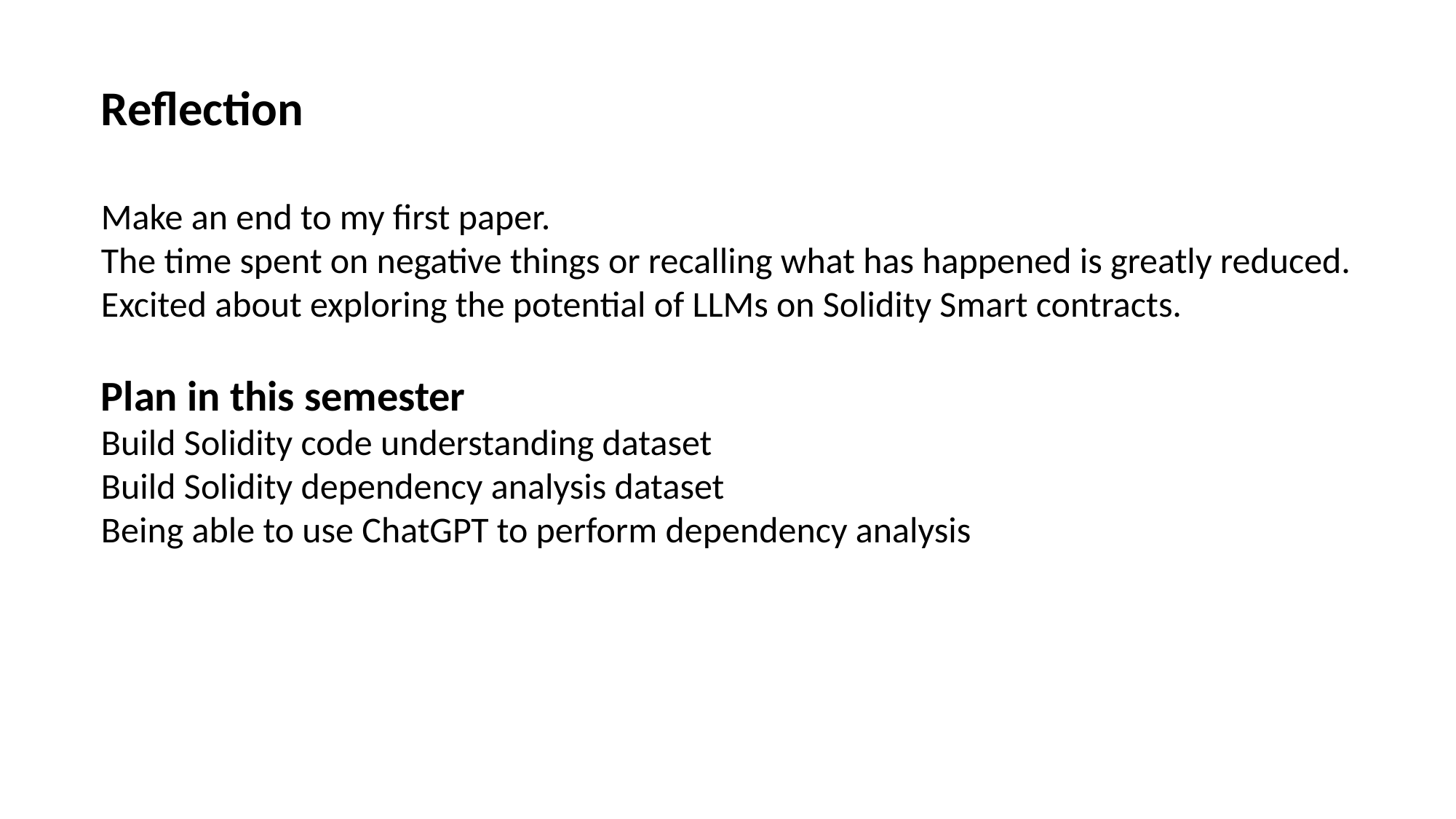

Reflection

Make an end to my first paper.
The time spent on negative things or recalling what has happened is greatly reduced.
Excited about exploring the potential of LLMs on Solidity Smart contracts.

Plan in this semester
Build Solidity code understanding dataset
Build Solidity dependency analysis dataset
Being able to use ChatGPT to perform dependency analysis